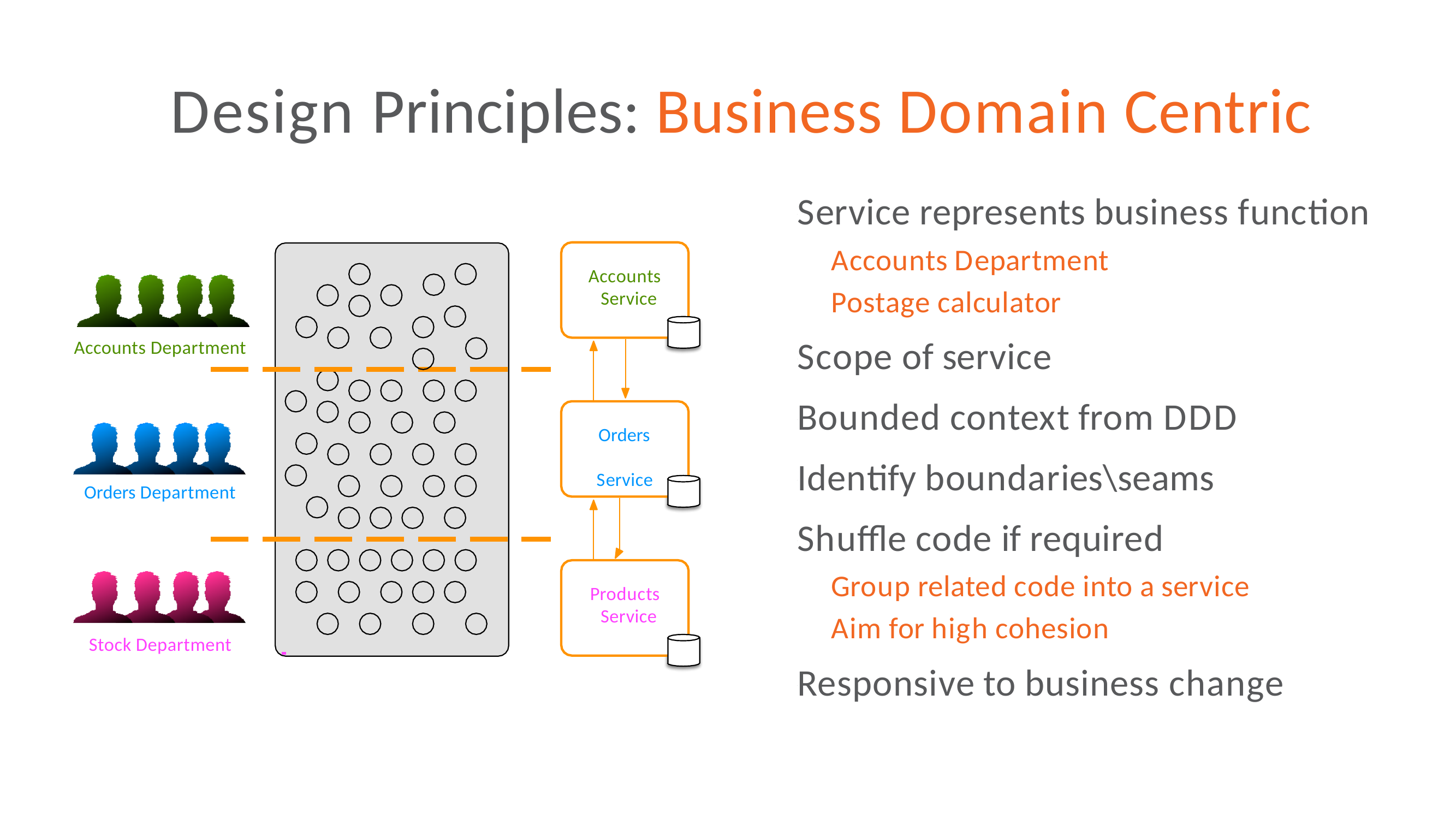

# Design Principles: Business Domain Centric
•Service represents business function
•Accounts Department
•Postage calculator
•Scope of service
•Bounded context from DDD
•Identify boundaries\seams
•Shuﬄe code if required
•Group related code into a service
•Aim for high cohesion
•Responsive to business change

Accounts  Service

Accounts Department

Orders  Service

Orders Department

Products  Service

Stock Department